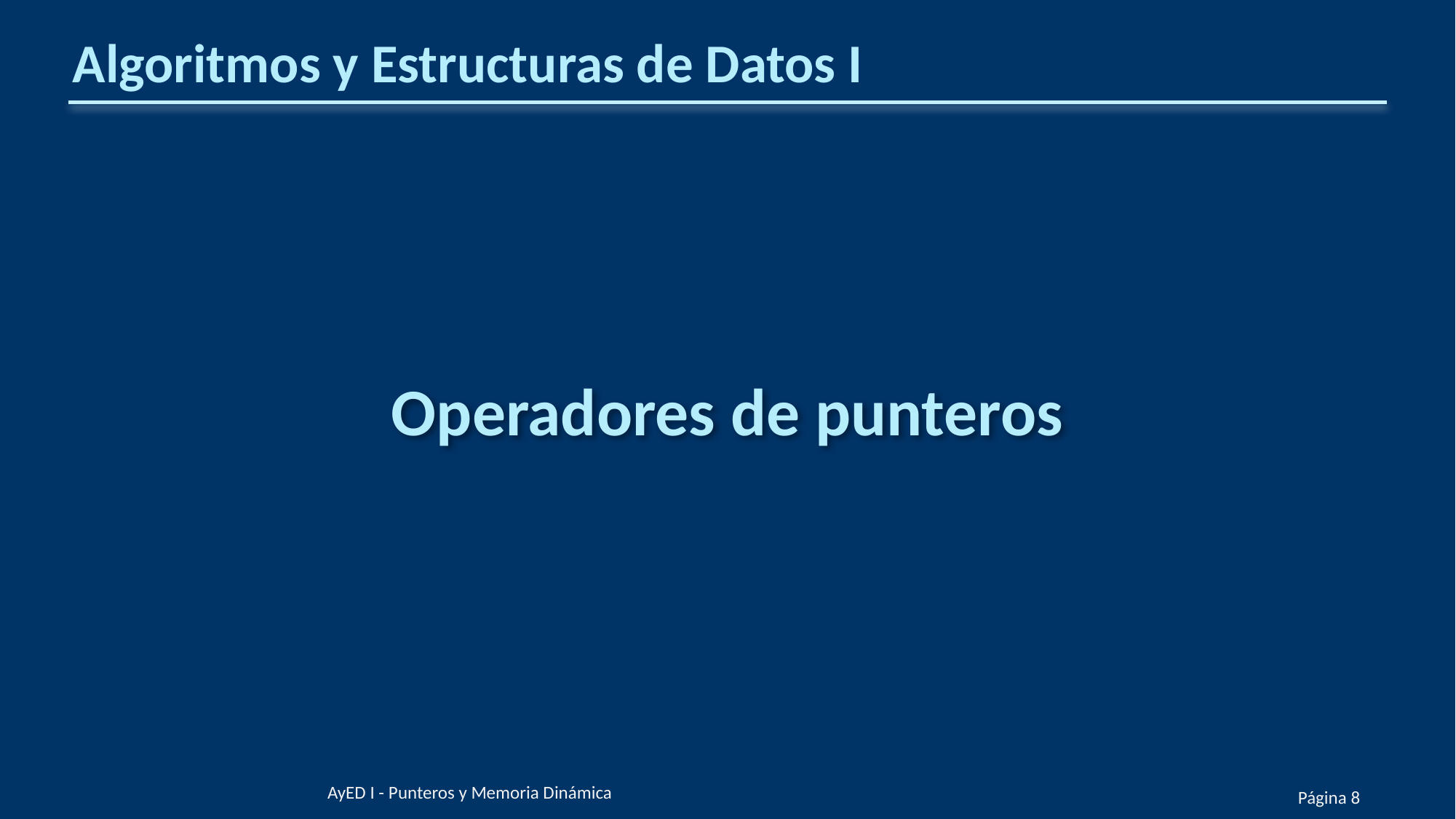

# Algoritmos y Estructuras de Datos I
Operadores de punteros
AyED I - Punteros y Memoria Dinámica
Página 8